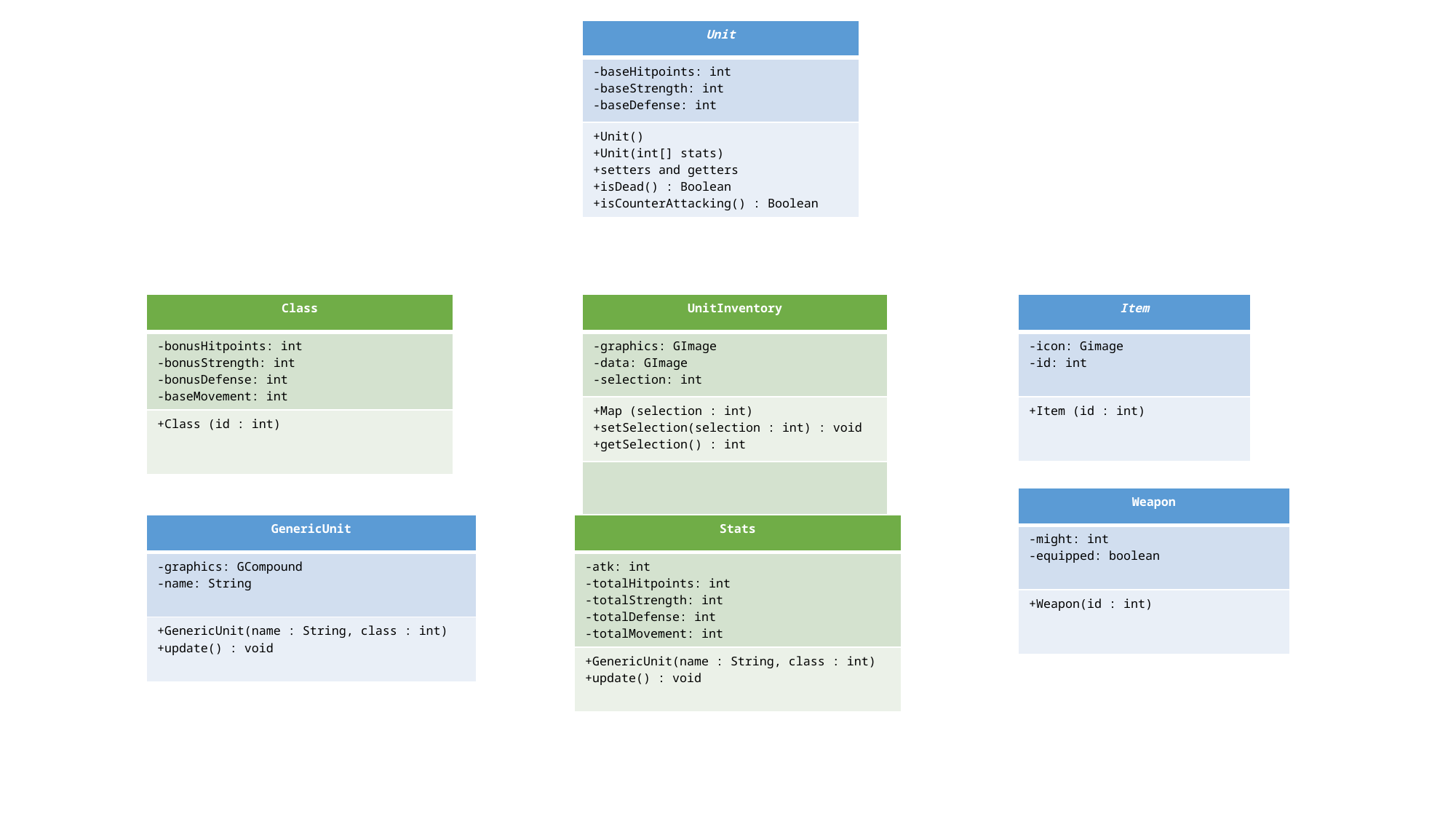

| Unit |
| --- |
| -baseHitpoints: int -baseStrength: int -baseDefense: int |
| +Unit() +Unit(int[] stats) +setters and getters +isDead() : Boolean +isCounterAttacking() : Boolean |
| Class |
| --- |
| -bonusHitpoints: int -bonusStrength: int -bonusDefense: int -baseMovement: int |
| +Class (id : int) |
| UnitInventory |
| --- |
| -graphics: GImage -data: GImage -selection: int |
| +Map (selection : int) +setSelection(selection : int) : void +getSelection() : int |
|  |
| Item |
| --- |
| -icon: Gimage -id: int |
| +Item (id : int) |
| Weapon |
| --- |
| -might: int -equipped: boolean |
| +Weapon(id : int) |
| GenericUnit |
| --- |
| -graphics: GCompound -name: String |
| +GenericUnit(name : String, class : int) +update() : void |
| Stats |
| --- |
| -atk: int -totalHitpoints: int -totalStrength: int -totalDefense: int -totalMovement: int |
| +GenericUnit(name : String, class : int) +update() : void |